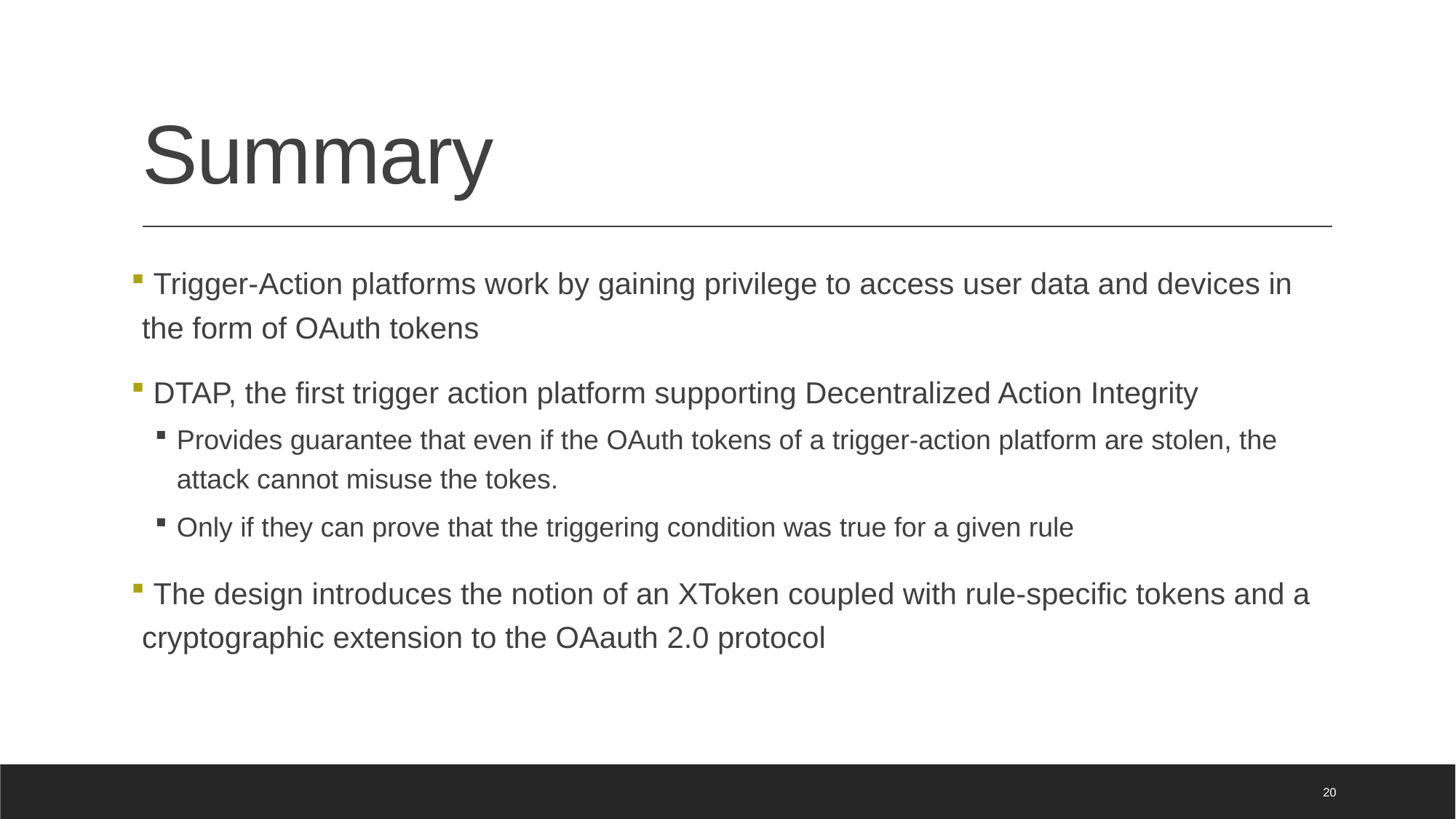

# Summary
 Trigger-Action platforms work by gaining privilege to access user data and devices in the form of OAuth tokens
 DTAP, the first trigger action platform supporting Decentralized Action Integrity
Provides guarantee that even if the OAuth tokens of a trigger-action platform are stolen, the attack cannot misuse the tokes.
Only if they can prove that the triggering condition was true for a given rule
 The design introduces the notion of an XToken coupled with rule-specific tokens and a cryptographic extension to the OAauth 2.0 protocol
20